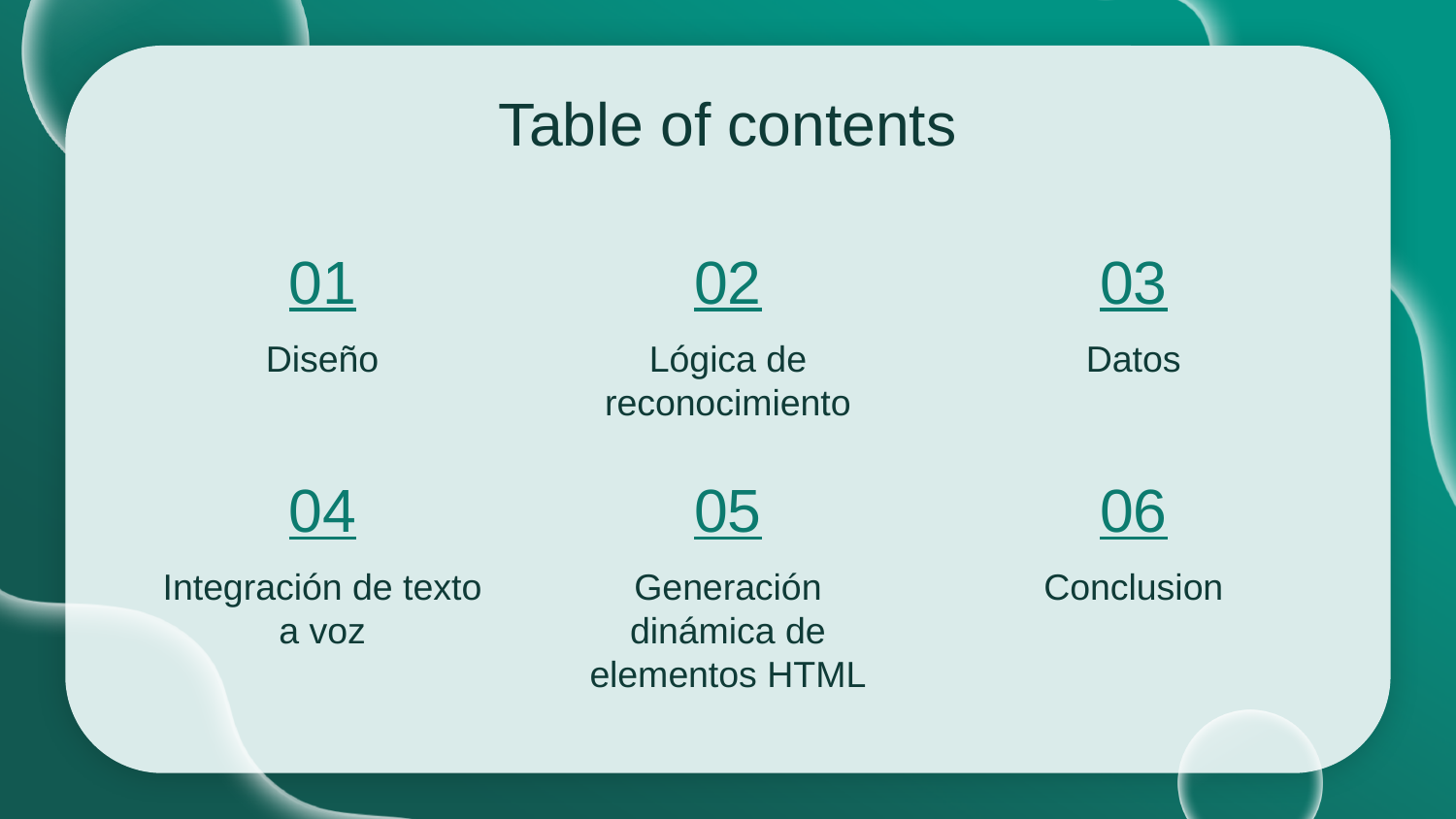

# Table of contents
01
02
03
Diseño
Lógica de reconocimiento
Datos
04
05
06
Integración de texto a voz
Generación dinámica de elementos HTML
Conclusion